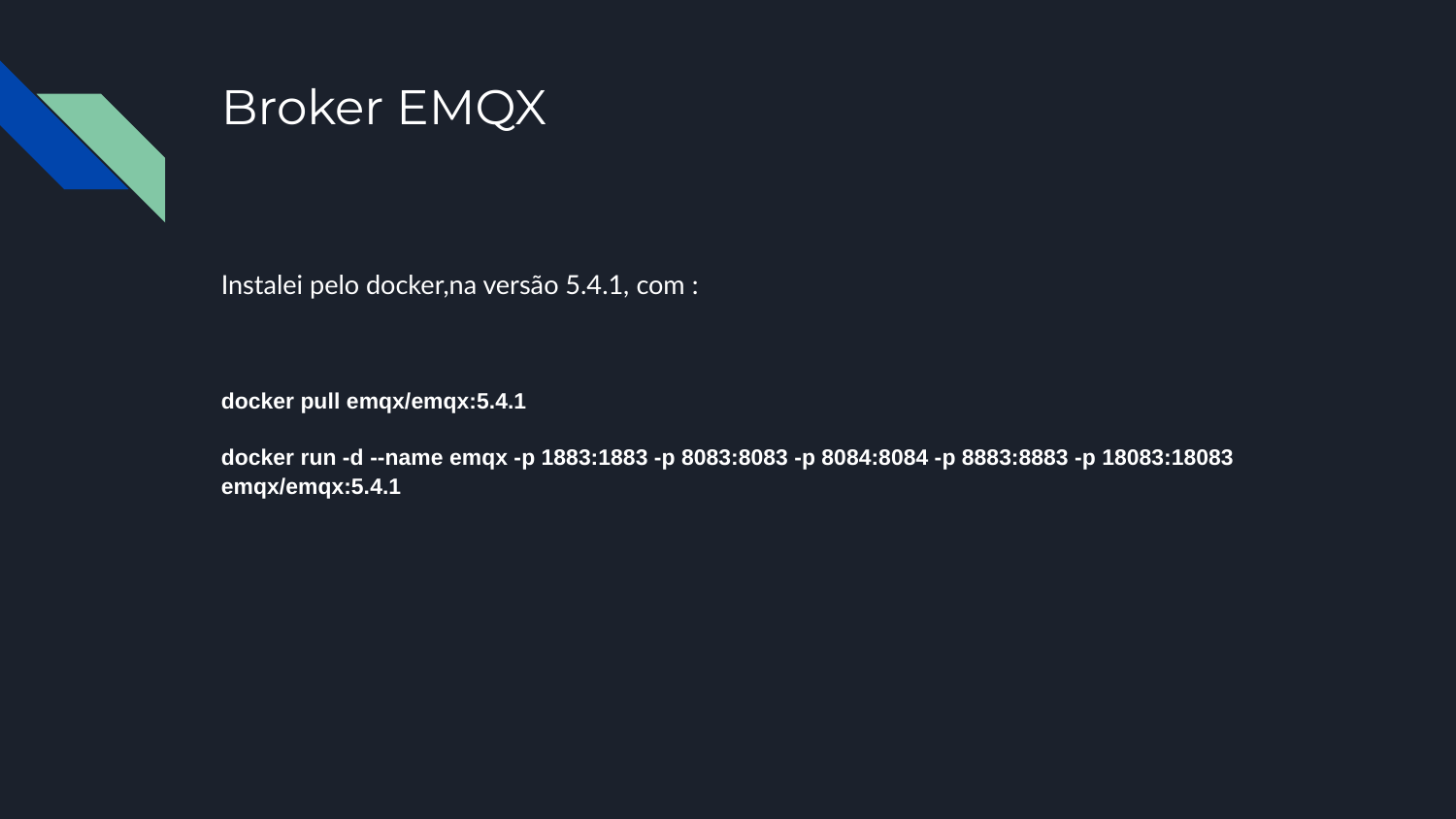

# Broker EMQX
Instalei pelo docker,na versão 5.4.1, com :

docker pull emqx/emqx:5.4.1

docker run -d --name emqx -p 1883:1883 -p 8083:8083 -p 8084:8084 -p 8883:8883 -p 18083:18083 emqx/emqx:5.4.1